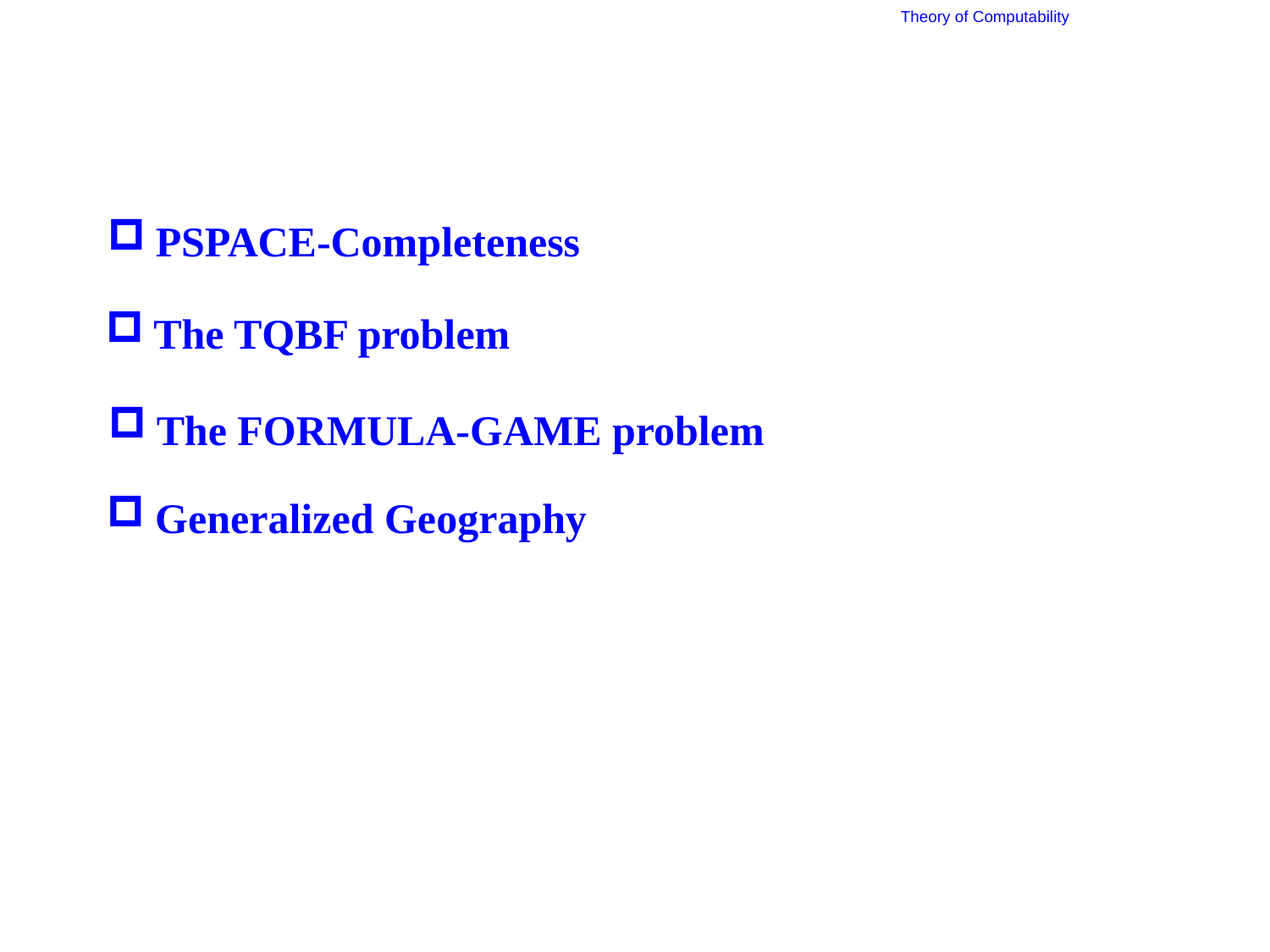

Theory of Computability
PSPACE-Completeness
The TQBF problem
The FORMULA-GAME problem
Generalized Geography